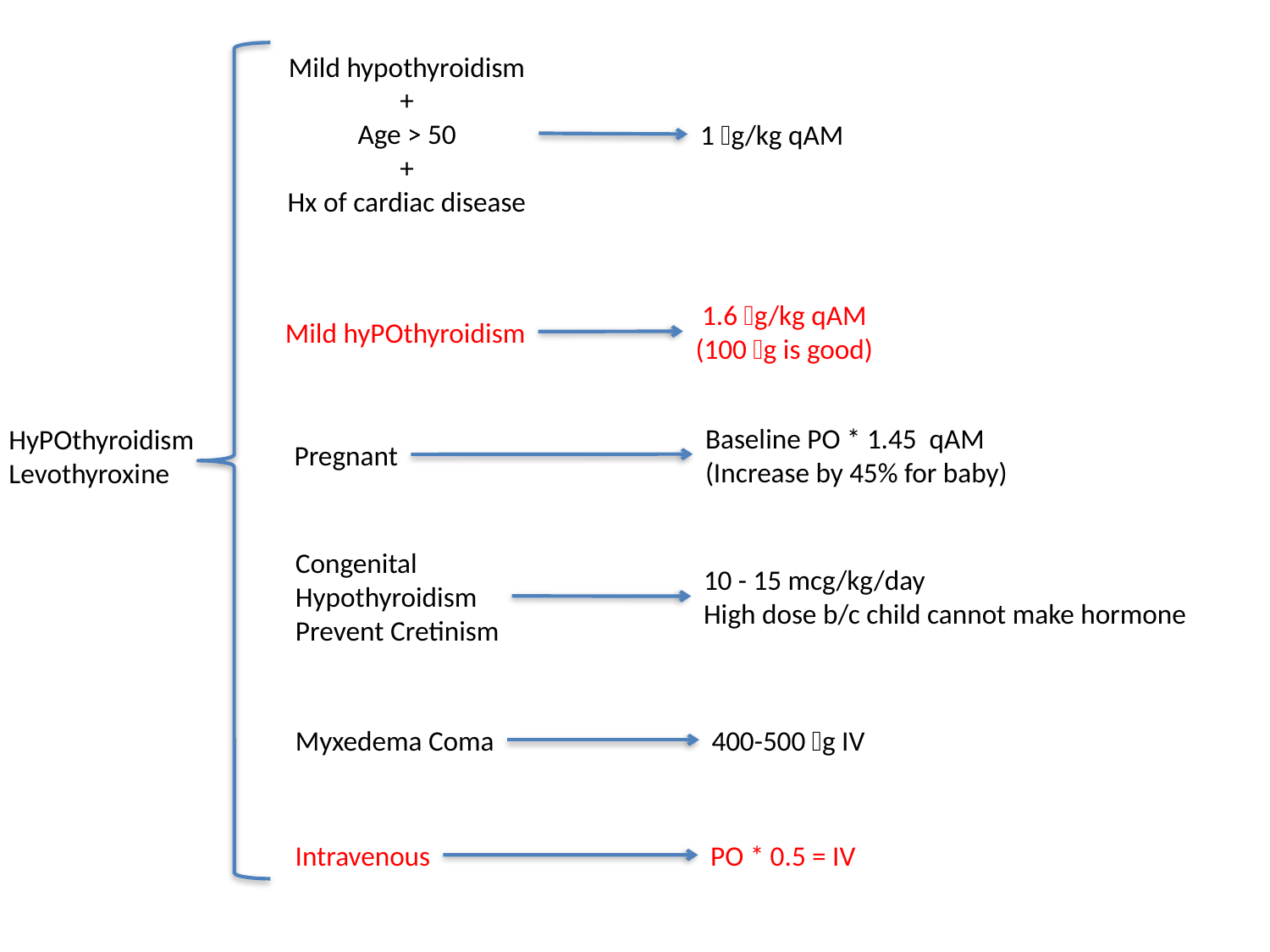

Mild hypothyroidism
+
Age > 50
+
Hx of cardiac disease
1 μg/kg qAM
1.6 μg/kg qAM
(100 μg is good)
Mild hyPOthyroidism
Baseline PO * 1.45  qAM
(Increase by 45% for baby)
HyPOthyroidism
Levothyroxine
Pregnant
Congenital
Hypothyroidism
Prevent Cretinism
10 - 15 mcg/kg/day
High dose b/c child cannot make hormone
Myxedema Coma
400-500 μg IV
Intravenous
PO * 0.5 = IV